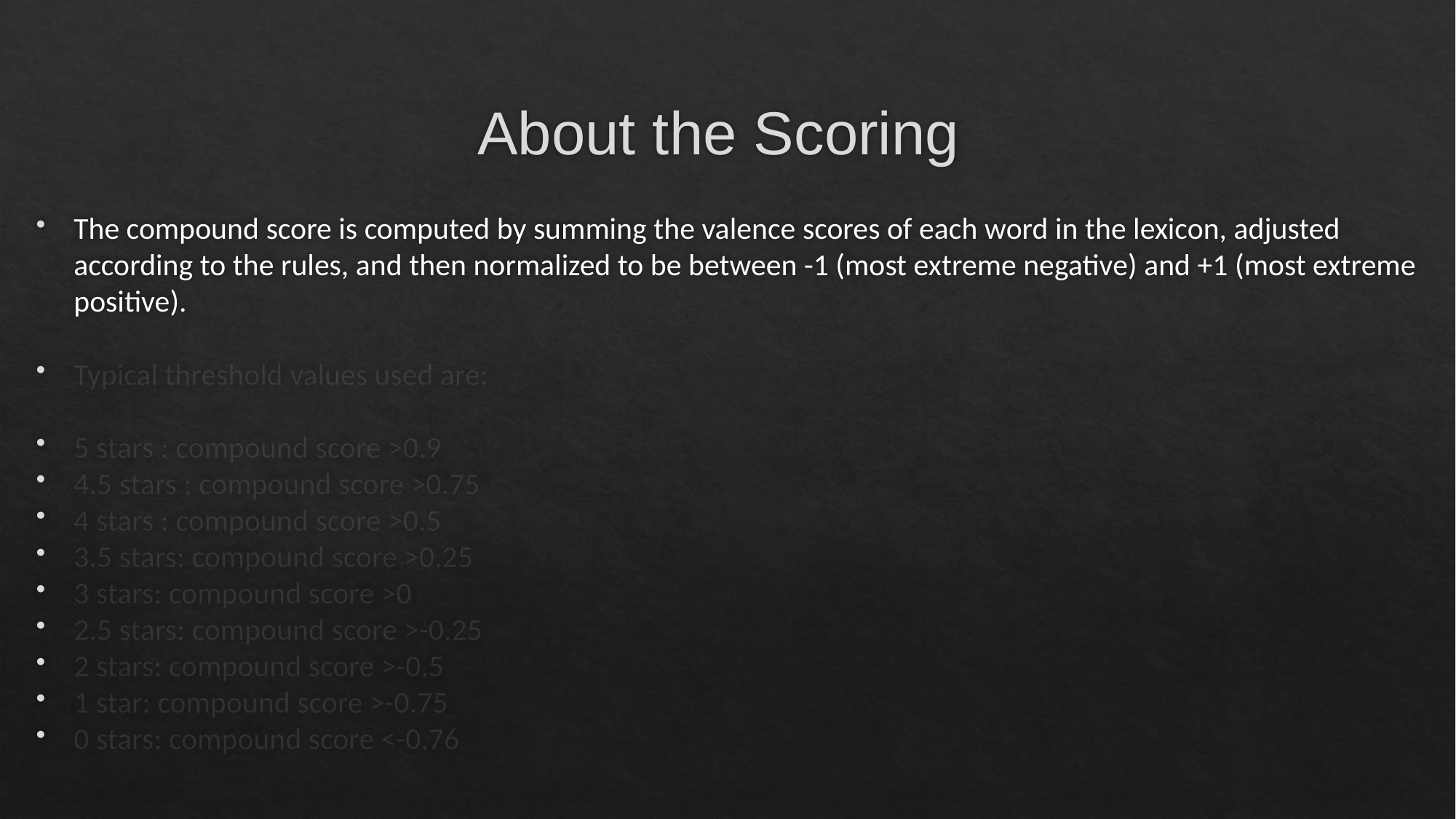

# About the Scoring
The compound score is computed by summing the valence scores of each word in the lexicon, adjusted according to the rules, and then normalized to be between -1 (most extreme negative) and +1 (most extreme positive).

Typical threshold values used are:

5 stars : compound score >0.9
4.5 stars : compound score >0.75
4 stars : compound score >0.5
3.5 stars: compound score >0.25
3 stars: compound score >0
2.5 stars: compound score >-0.25
2 stars: compound score >-0.5
1 star: compound score >-0.75
0 stars: compound score <-0.76